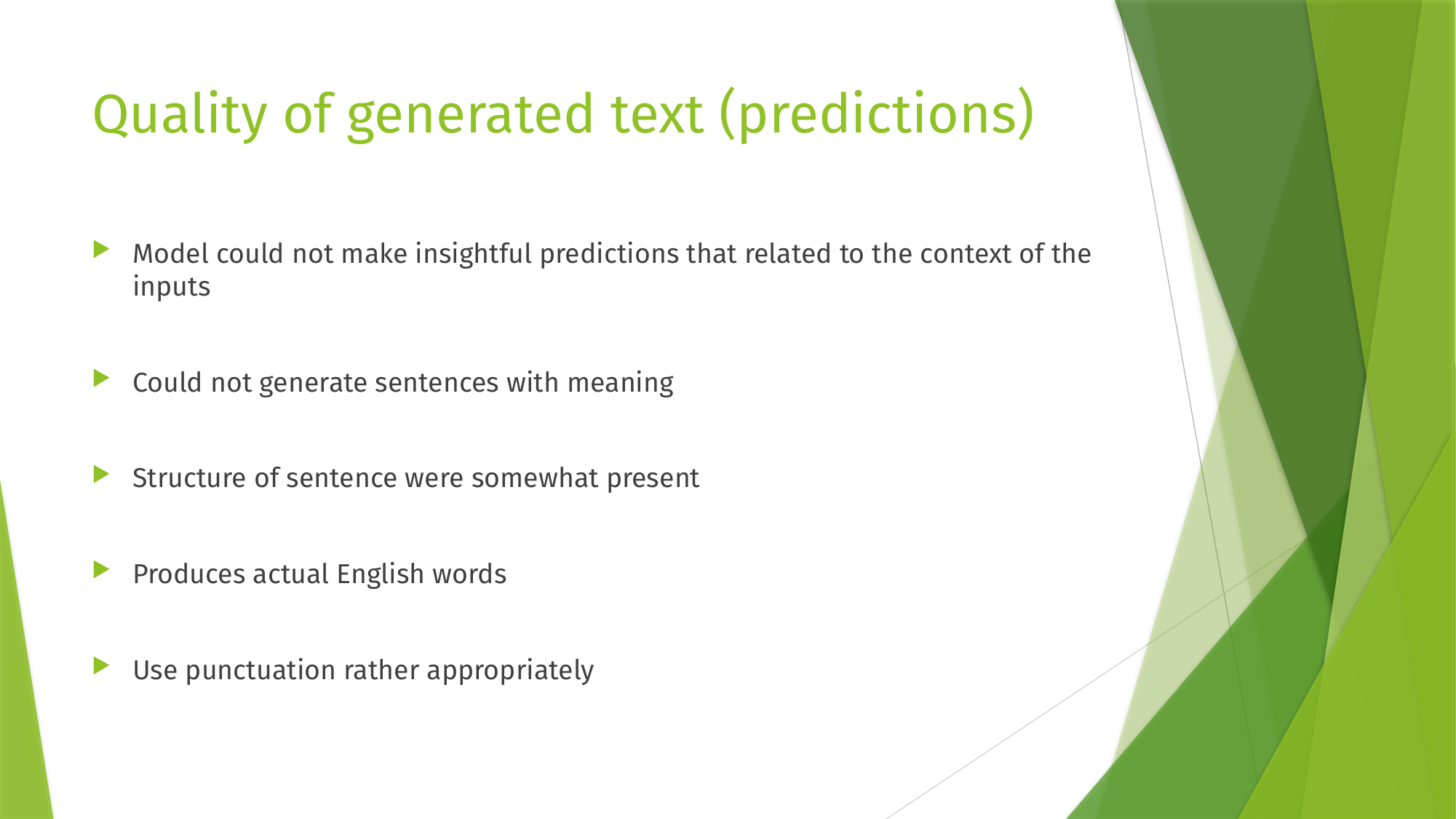

# Quality of generated text (predictions)
Model could not make insightful predictions that related to the context of the inputs

Could not generate sentences with meaning

Structure of sentence were somewhat present

Produces actual English words

Use punctuation rather appropriately